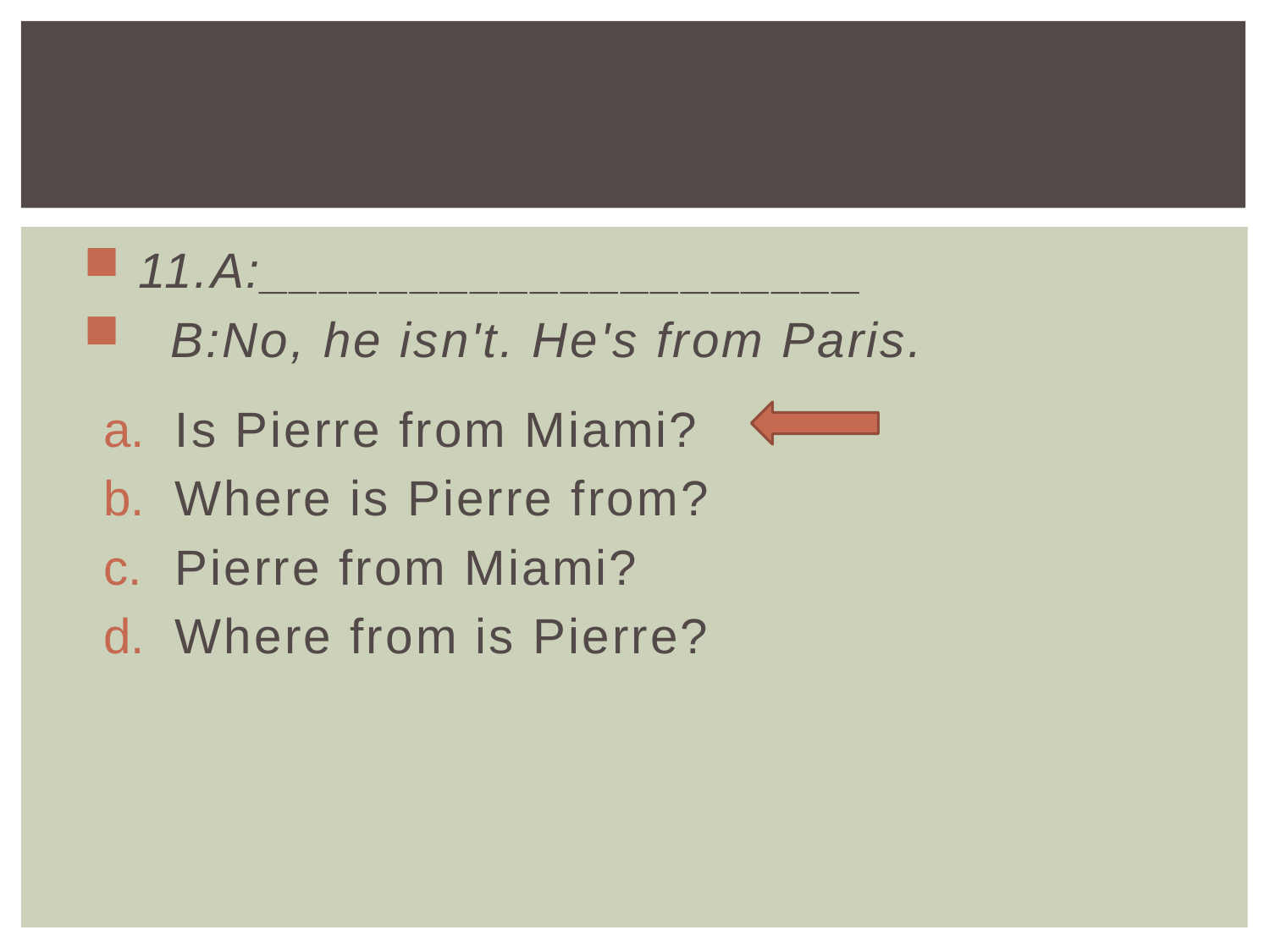

#
 11.A:____________________
   B:No, he isn't. He's from Paris.
Is Pierre from Miami?
Where is Pierre from?
Pierre from Miami?
Where from is Pierre?